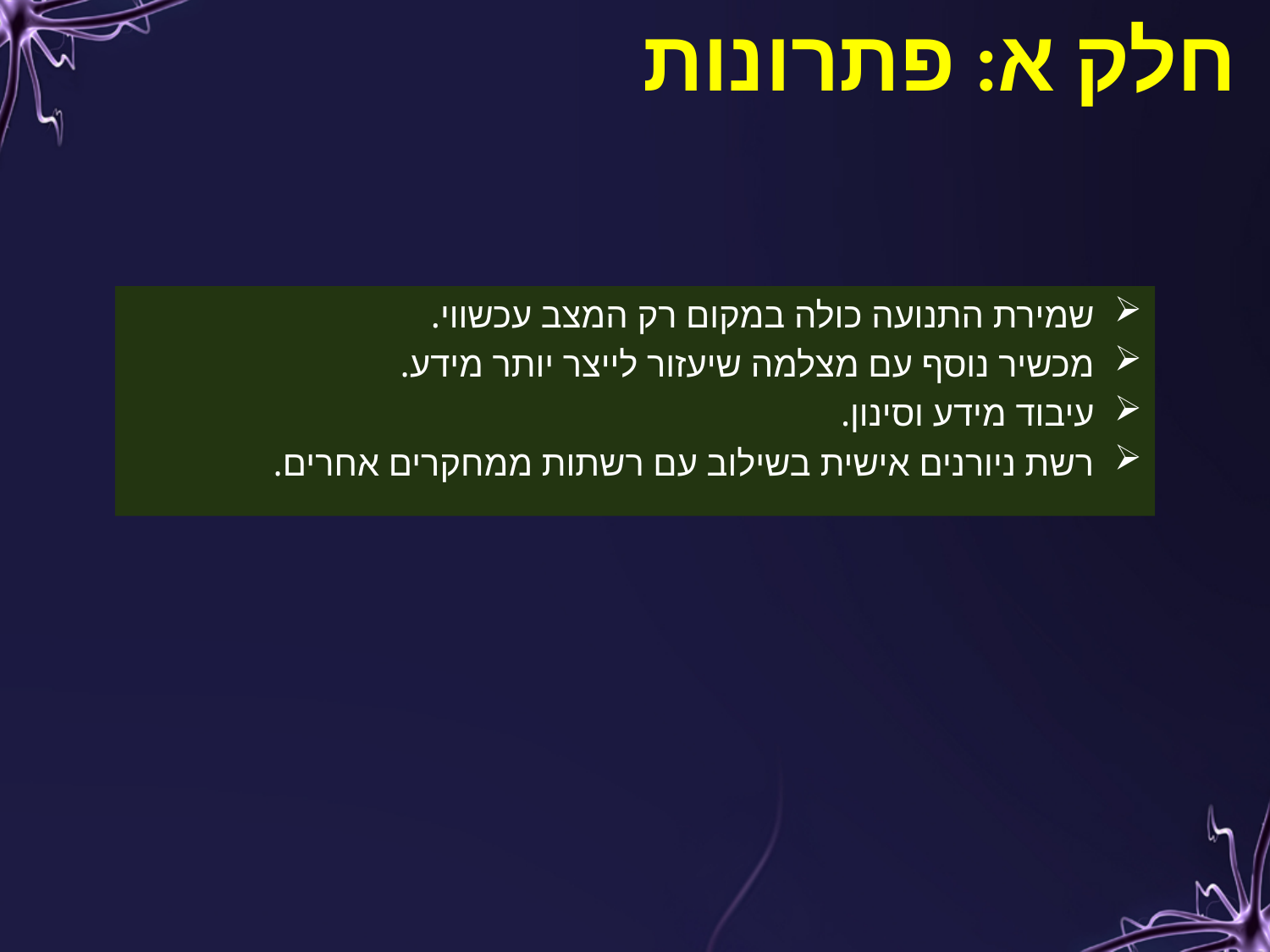

חלק א: פתרונות
שמירת התנועה כולה במקום רק המצב עכשווי.
מכשיר נוסף עם מצלמה שיעזור לייצר יותר מידע.
עיבוד מידע וסינון.
רשת ניורנים אישית בשילוב עם רשתות ממחקרים אחרים.